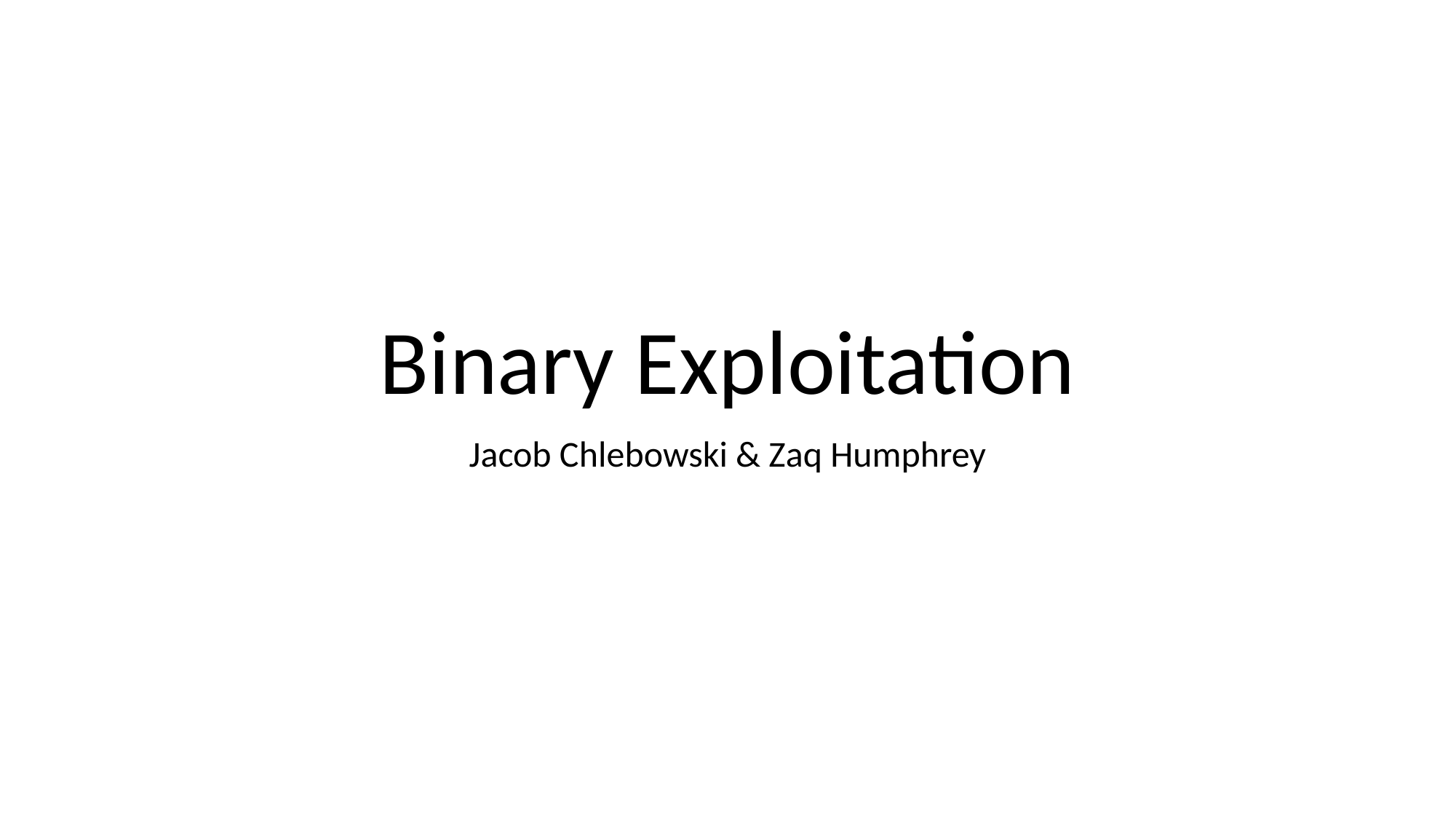

# Binary Exploitation
Jacob Chlebowski & Zaq Humphrey